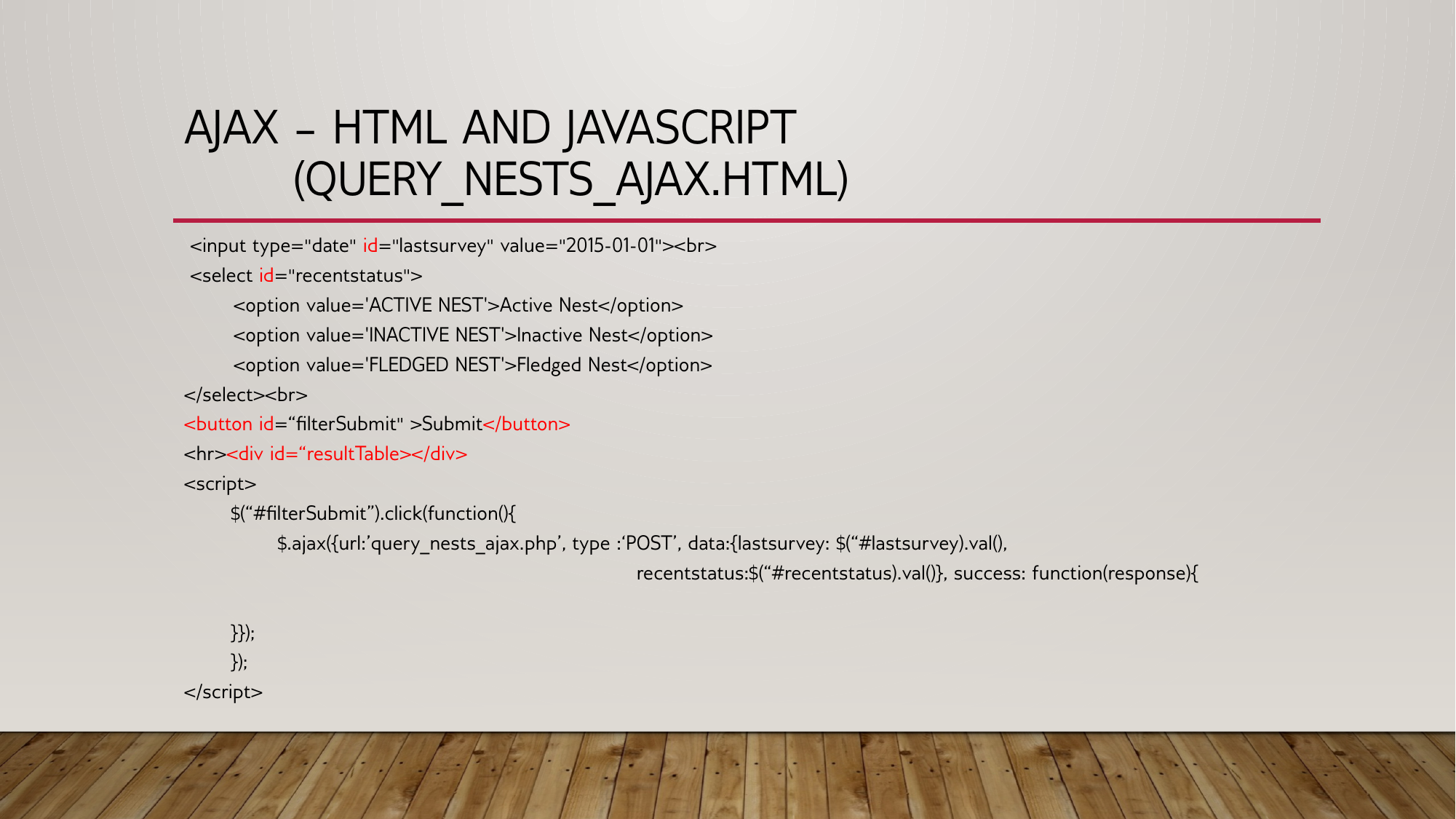

# AJAX – HTML and javascript (query_nests_ajax.html)
 <input type="date" id="lastsurvey" value="2015-01-01"><br>
 <select id="recentstatus">
        <option value='ACTIVE NEST'>Active Nest</option>
        <option value='INACTIVE NEST'>Inactive Nest</option>
        <option value='FLEDGED NEST'>Fledged Nest</option>
</select><br>
<button id=“filterSubmit" >Submit</button>
<hr><div id=“resultTable></div>
<script>
$(“#filterSubmit”).click(function(){
$.ajax({url:’query_nests_ajax.php’, type :‘POST’, data:{lastsurvey: $(“#lastsurvey).val(),                                                                                                        	recentstatus:$(“#recentstatus).val()}, success: function(response){

	}});
});
</script>